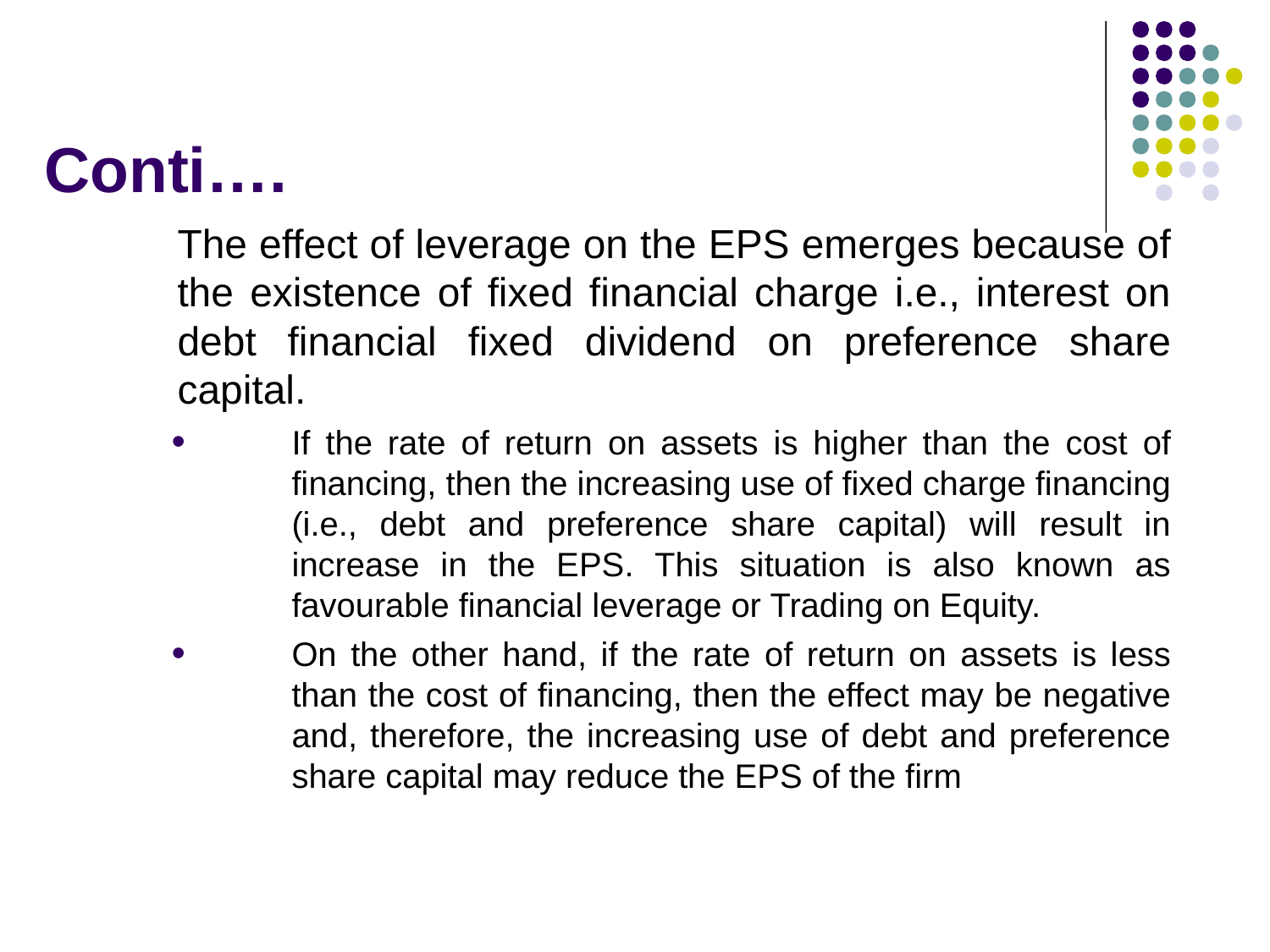

# Conti….
The effect of leverage on the EPS emerges because of the existence of fixed financial charge i.e., interest on debt financial fixed dividend on preference share capital.
If the rate of return on assets is higher than the cost of financing, then the increasing use of fixed charge financing (i.e., debt and preference share capital) will result in increase in the EPS. This situation is also known as favourable financial leverage or Trading on Equity.
On the other hand, if the rate of return on assets is less than the cost of financing, then the effect may be negative and, therefore, the increasing use of debt and preference share capital may reduce the EPS of the firm